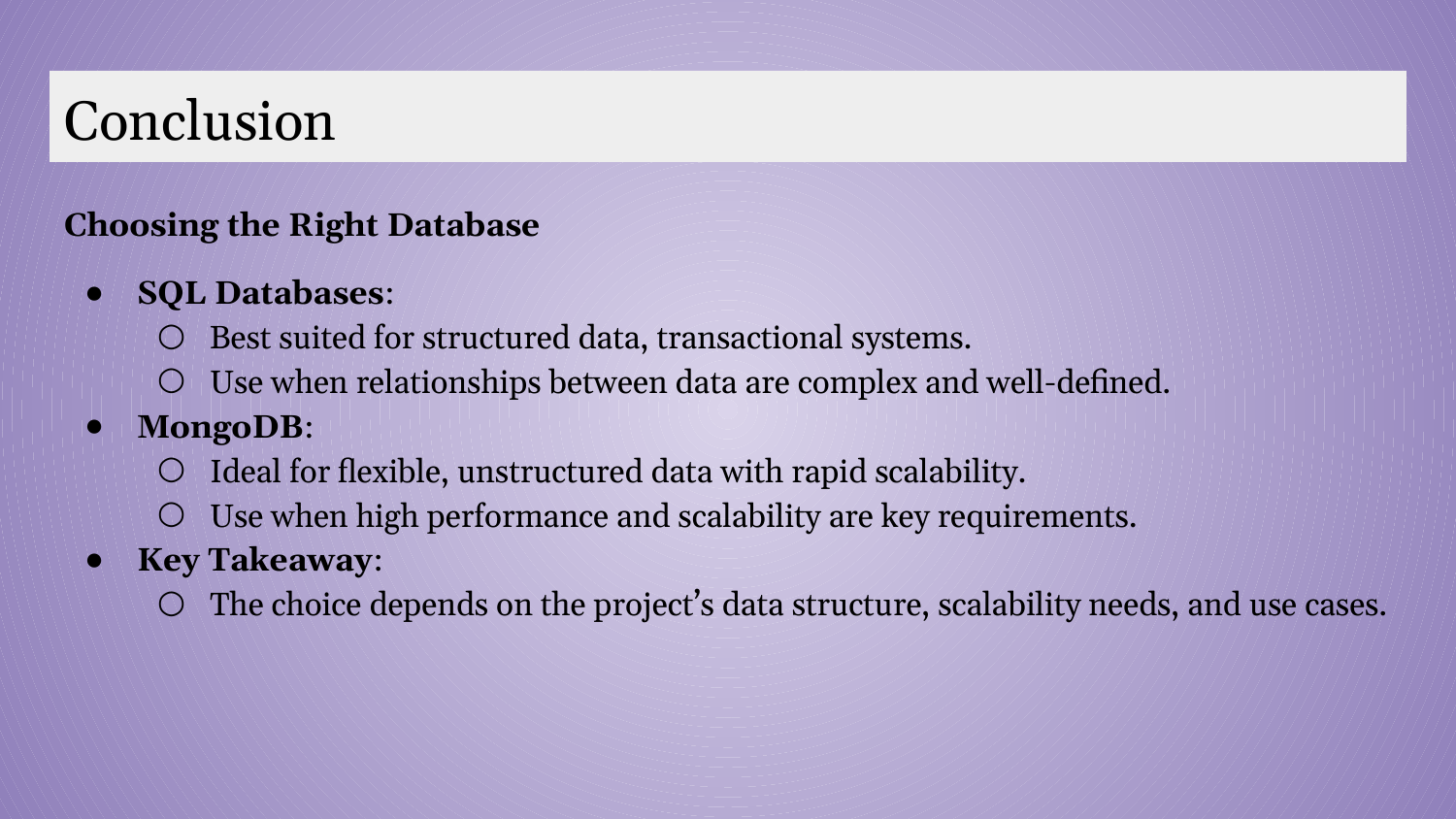

# Conclusion
Choosing the Right Database
SQL Databases:
Best suited for structured data, transactional systems.
Use when relationships between data are complex and well-defined.
MongoDB:
Ideal for flexible, unstructured data with rapid scalability.
Use when high performance and scalability are key requirements.
Key Takeaway:
The choice depends on the project’s data structure, scalability needs, and use cases.